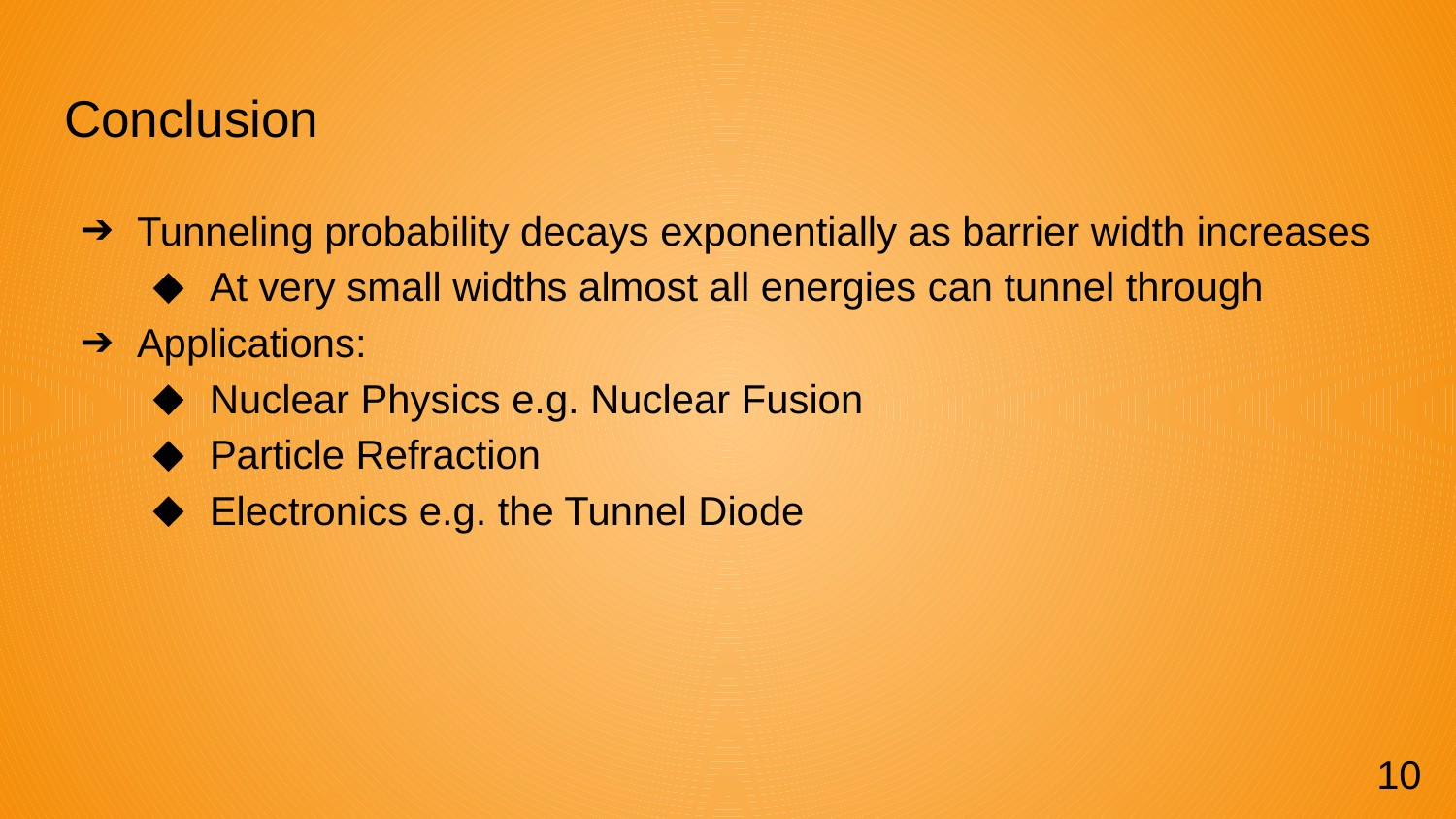

# Conclusion
Tunneling probability decays exponentially as barrier width increases
At very small widths almost all energies can tunnel through
Applications:
Nuclear Physics e.g. Nuclear Fusion
Particle Refraction
Electronics e.g. the Tunnel Diode
10